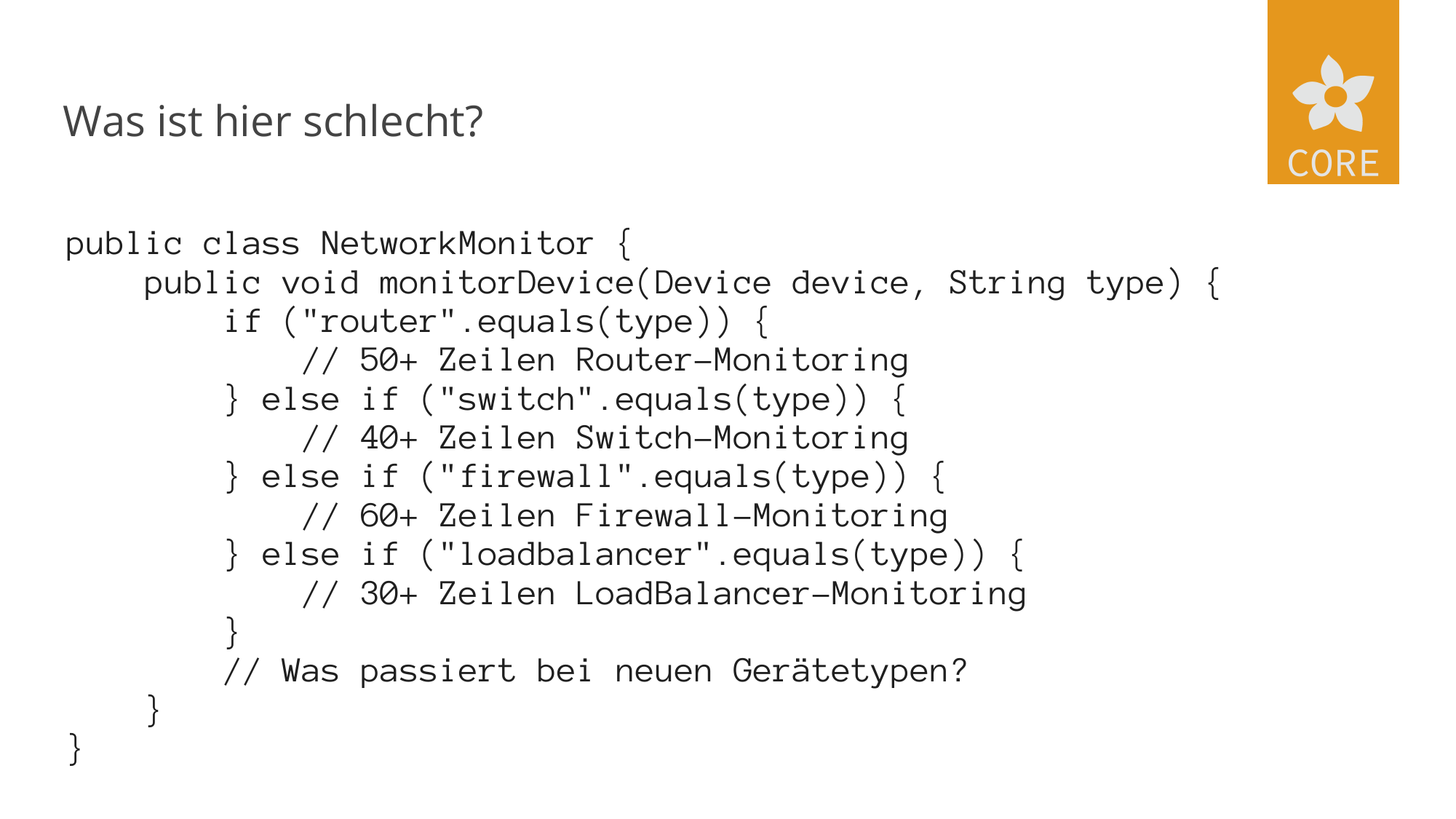

# Was ist hier schlecht?
public class NetworkMonitor {
    public void monitorDevice(Device device, String type) {
        if ("router".equals(type)) {
            // 50+ Zeilen Router-Monitoring
        } else if ("switch".equals(type)) {
            // 40+ Zeilen Switch-Monitoring
        } else if ("firewall".equals(type)) {
            // 60+ Zeilen Firewall-Monitoring
        } else if ("loadbalancer".equals(type)) {
            // 30+ Zeilen LoadBalancer-Monitoring
        }
        // Was passiert bei neuen Gerätetypen?
    }
}